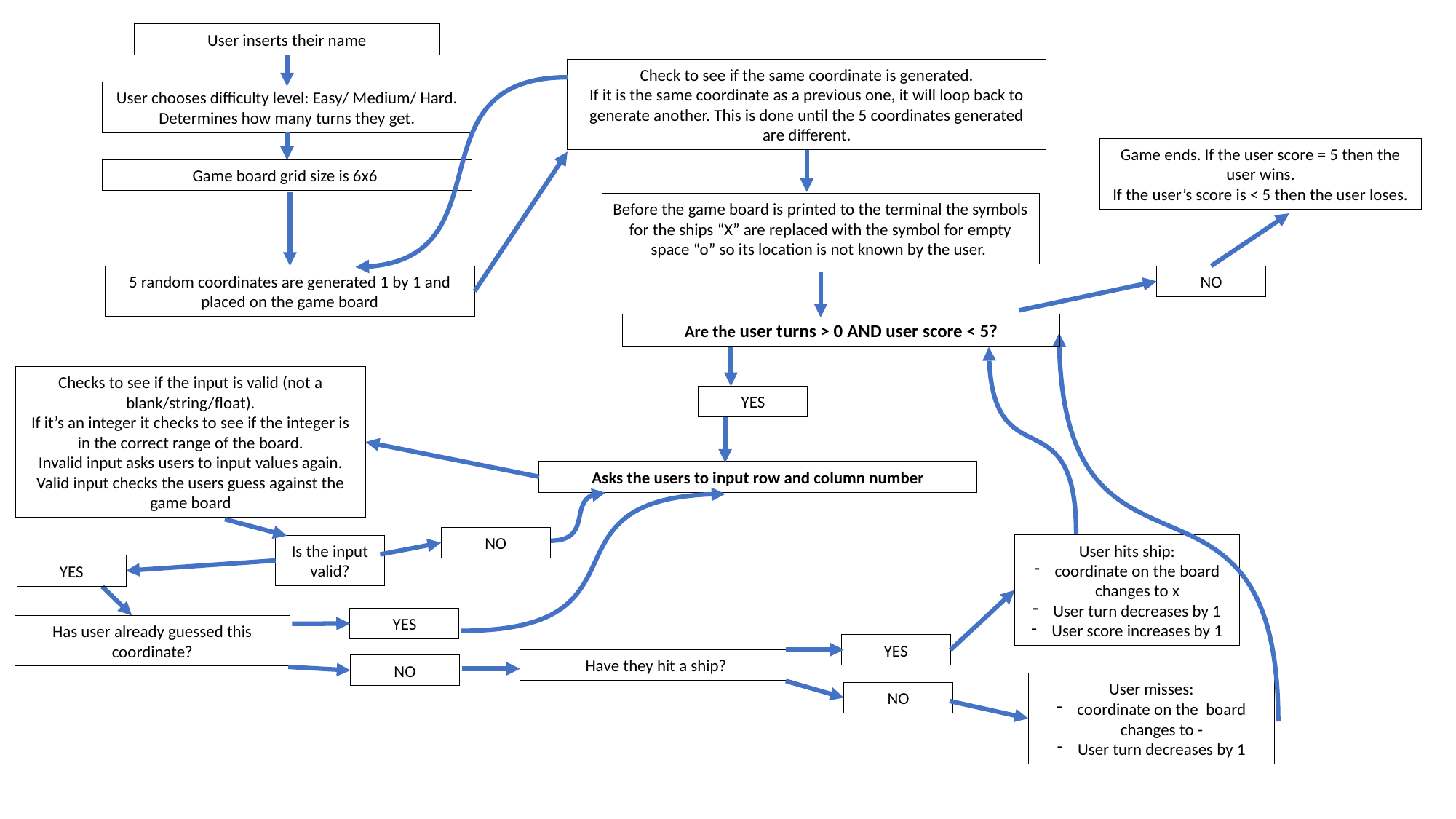

User inserts their name
Check to see if the same coordinate is generated.
If it is the same coordinate as a previous one, it will loop back to generate another. This is done until the 5 coordinates generated are different.
User chooses difficulty level: Easy/ Medium/ Hard.
Determines how many turns they get.
Game ends. If the user score = 5 then the user wins.
If the user’s score is < 5 then the user loses.
Game board grid size is 6x6
Before the game board is printed to the terminal the symbols for the ships “X” are replaced with the symbol for empty space “o” so its location is not known by the user.
5 random coordinates are generated 1 by 1 and placed on the game board
NO
Are the user turns > 0 AND user score < 5?
Checks to see if the input is valid (not a blank/string/float).
If it’s an integer it checks to see if the integer is in the correct range of the board.
Invalid input asks users to input values again.
Valid input checks the users guess against the game board
YES
Asks the users to input row and column number
NO
User hits ship:
coordinate on the board changes to x
User turn decreases by 1
User score increases by 1
Is the input valid?
YES
YES
Has user already guessed this coordinate?
YES
Have they hit a ship?
NO
User misses:
coordinate on the  board changes to -
User turn decreases by 1
NO